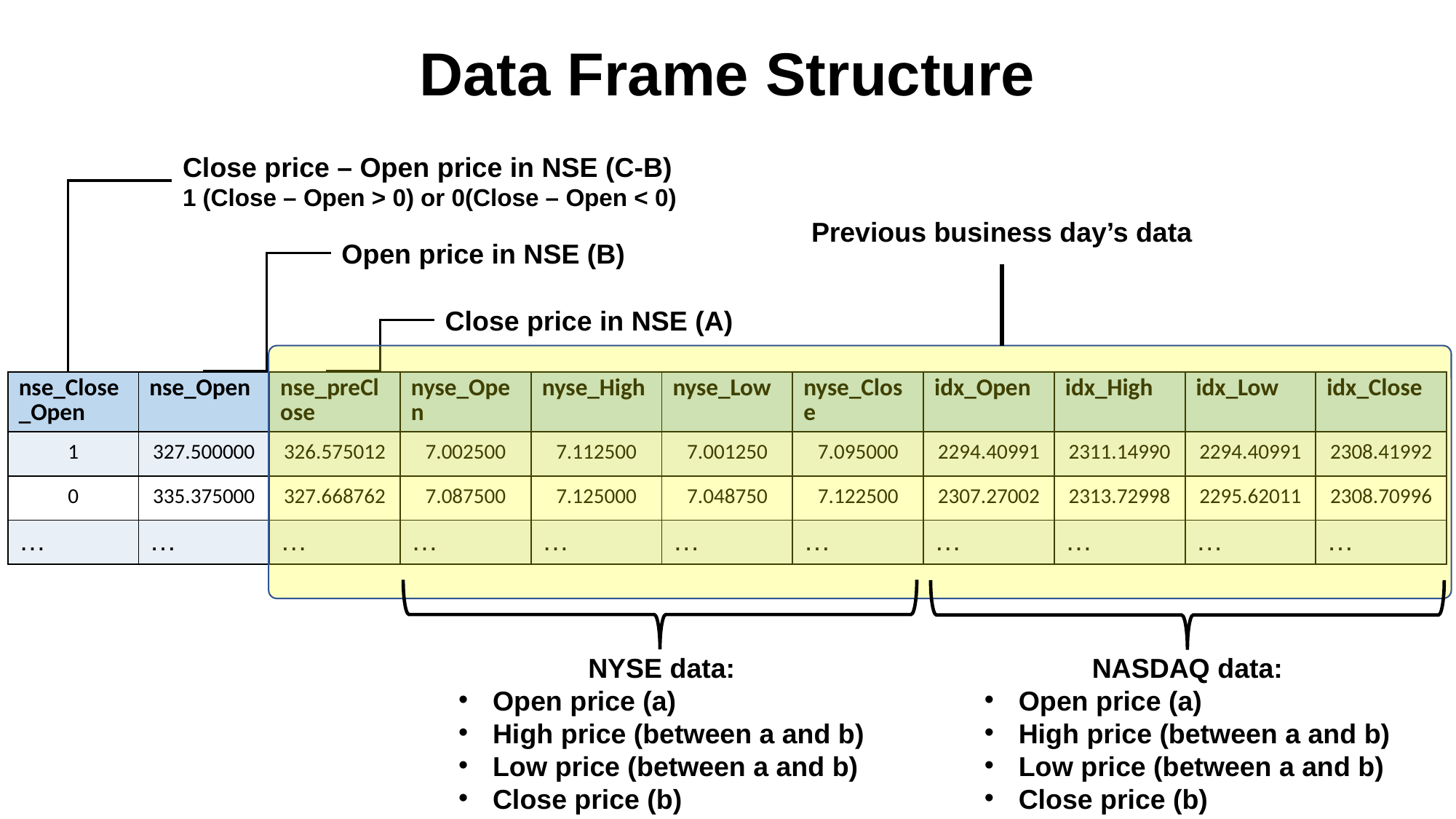

Data Frame Structure
Close price – Open price in NSE (C-B)
1 (Close – Open > 0) or 0(Close – Open < 0)
Previous business day’s data
Open price in NSE (B)
Close price in NSE (A)

| nse\_Close\_Open | nse\_Open | nse\_preClose | nyse\_Open | nyse\_High | nyse\_Low | nyse\_Close | idx\_Open | idx\_High | idx\_Low | idx\_Close |
| --- | --- | --- | --- | --- | --- | --- | --- | --- | --- | --- |
| 1 | 327.500000 | 326.575012 | 7.002500 | 7.112500 | 7.001250 | 7.095000 | 2294.40991 | 2311.14990 | 2294.40991 | 2308.41992 |
| 0 | 335.375000 | 327.668762 | 7.087500 | 7.125000 | 7.048750 | 7.122500 | 2307.27002 | 2313.72998 | 2295.62011 | 2308.70996 |
| … | … | … | … | … | … | … | … | … | … | … |
NYSE data:
Open price (a)
High price (between a and b)
Low price (between a and b)
Close price (b)
NASDAQ data:
Open price (a)
High price (between a and b)
Low price (between a and b)
Close price (b)